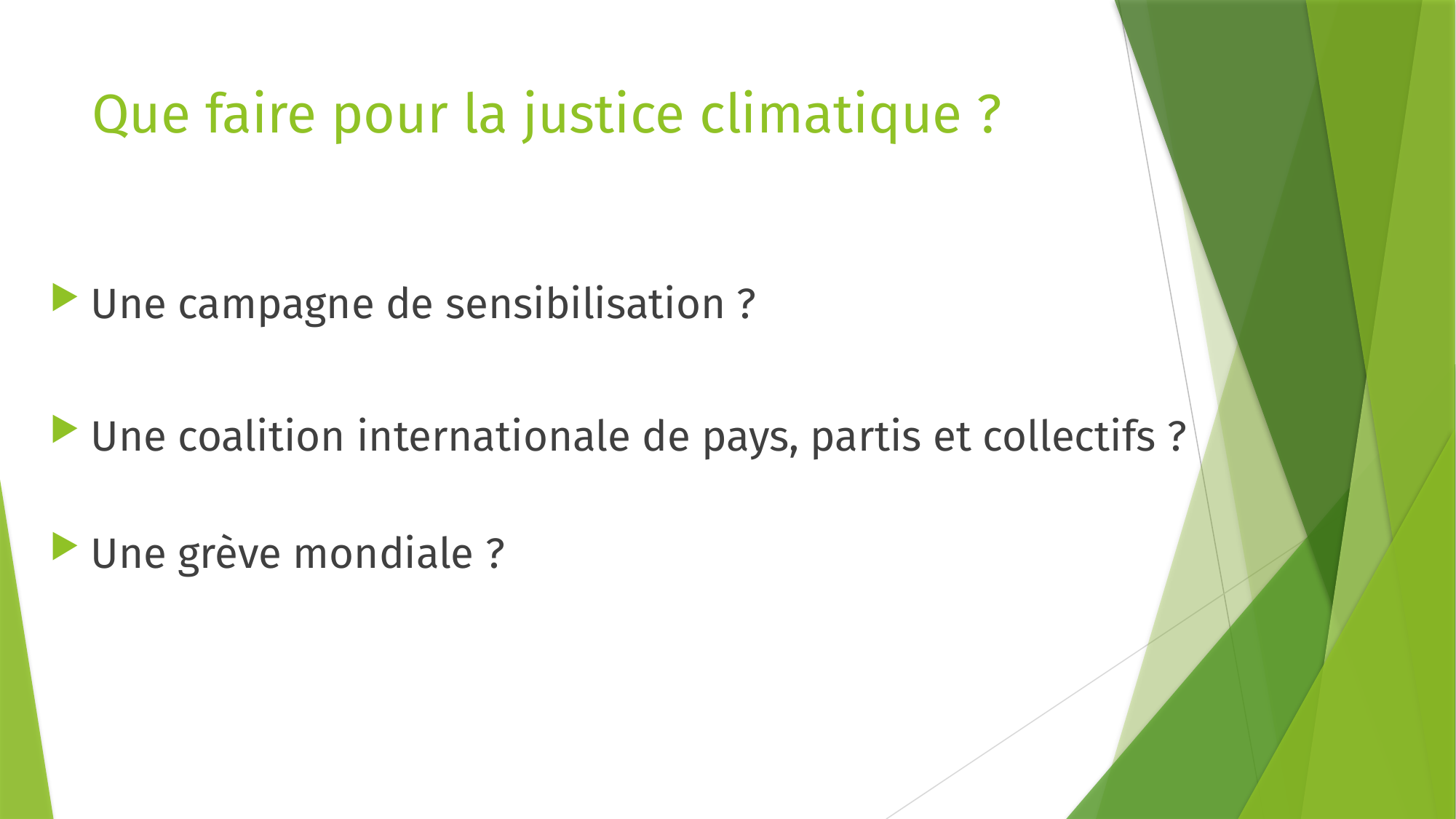

# Que faire pour la justice climatique ?
Une campagne de sensibilisation ?

Une coalition internationale de pays, partis et collectifs ?
Une grève mondiale ?